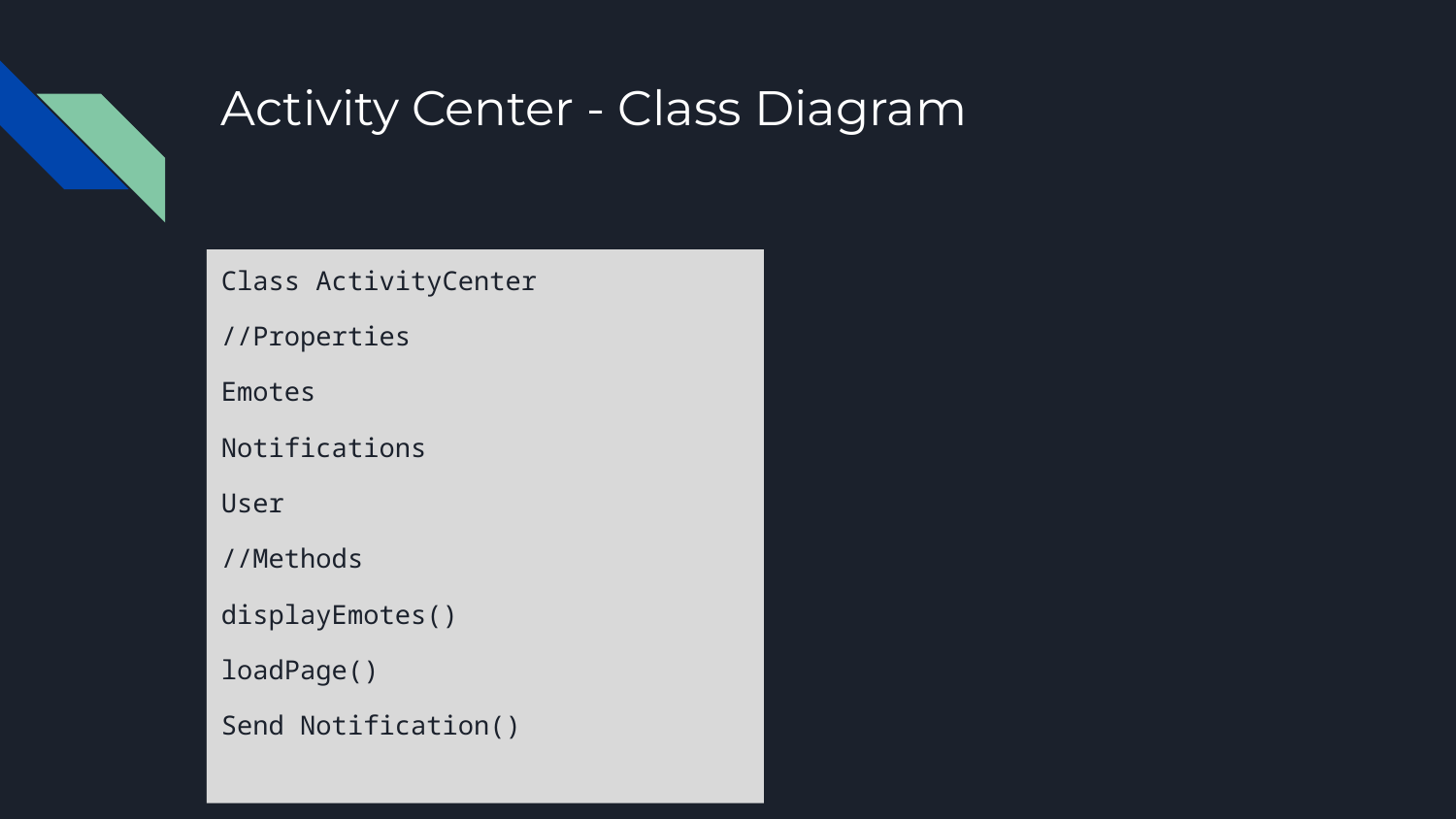

# Activity Center - Class Diagram
Class ActivityCenter
//Properties
Emotes
Notifications
User
//Methods
displayEmotes()
loadPage()
Send Notification()